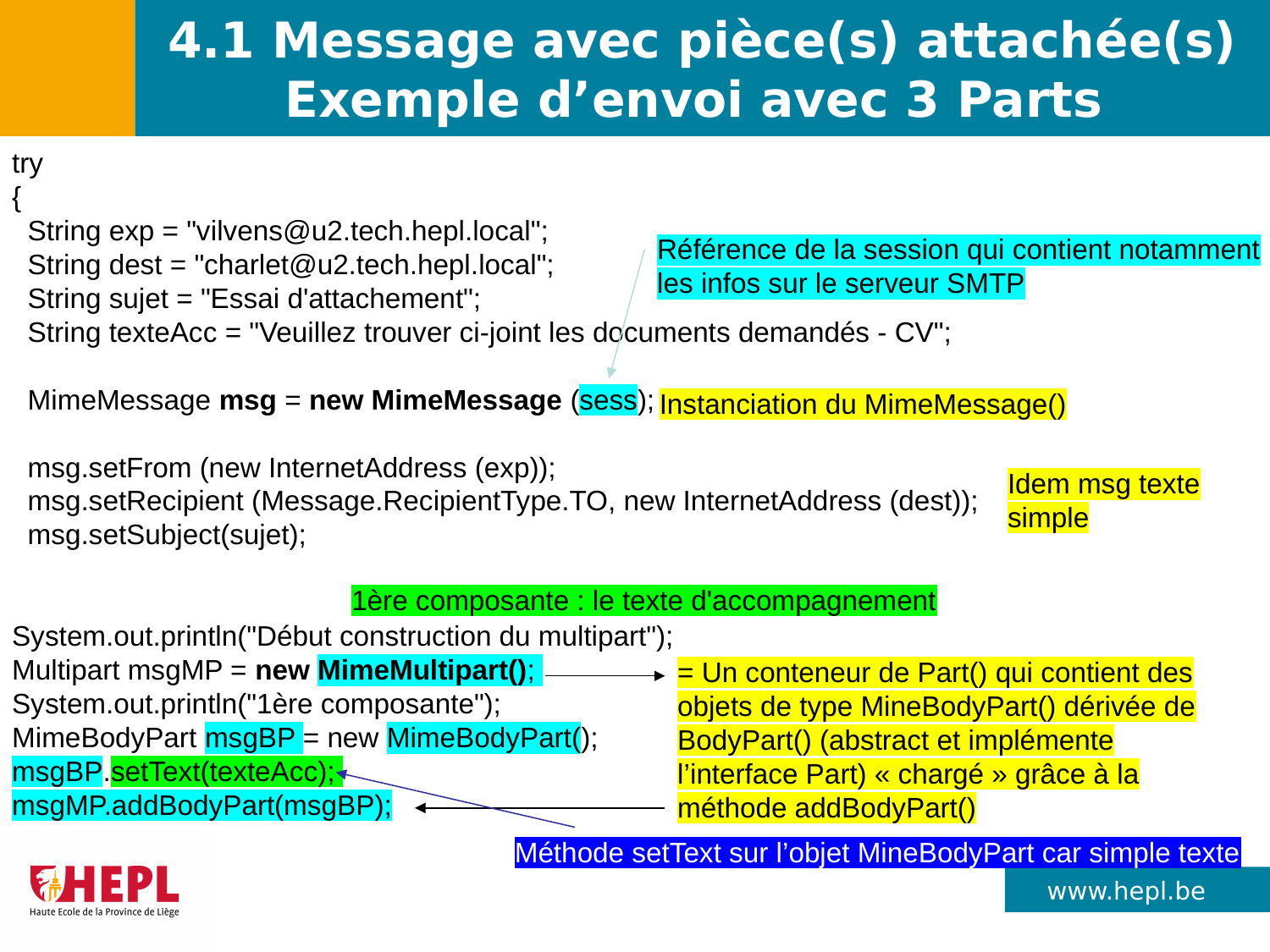

# 4.1 Message avec pièce(s) attachée(s) Exemple d’envoi avec 3 Parts
try
{
  String exp = "vilvens@u2.tech.hepl.local";
  String dest = "charlet@u2.tech.hepl.local";
  String sujet = "Essai d'attachement";
  String texteAcc = "Veuillez trouver ci-joint les documents demandés - CV";

  MimeMessage msg = new MimeMessage (sess);

  msg.setFrom (new InternetAddress (exp));
  msg.setRecipient (Message.RecipientType.TO, new InternetAddress (dest));
  msg.setSubject(sujet);

System.out.println("Début construction du multipart");
Multipart msgMP = new MimeMultipart();
System.out.println("1ère composante");
MimeBodyPart msgBP = new MimeBodyPart();
msgBP.setText(texteAcc);
msgMP.addBodyPart(msgBP);

Référence de la session qui contient notamment les infos sur le serveur SMTP
Instanciation du MimeMessage()
Idem msg texte simple
1ère composante : le texte d'accompagnement
= Un conteneur de Part() qui contient des objets de type MineBodyPart() dérivée de BodyPart() (abstract et implémente l’interface Part) « chargé » grâce à la méthode addBodyPart()
Méthode setText sur l’objet MineBodyPart car simple texte